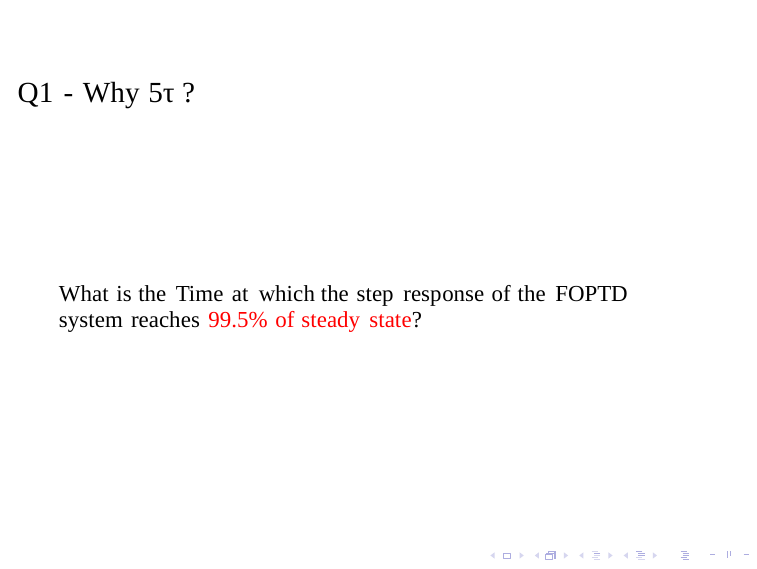

Chapter 2:  Empirical  Modeling
Question  1

Q1 - Why 5τ ?
What is the Time at which the step response of the FOPTD
system reaches 99.5% of steady state?